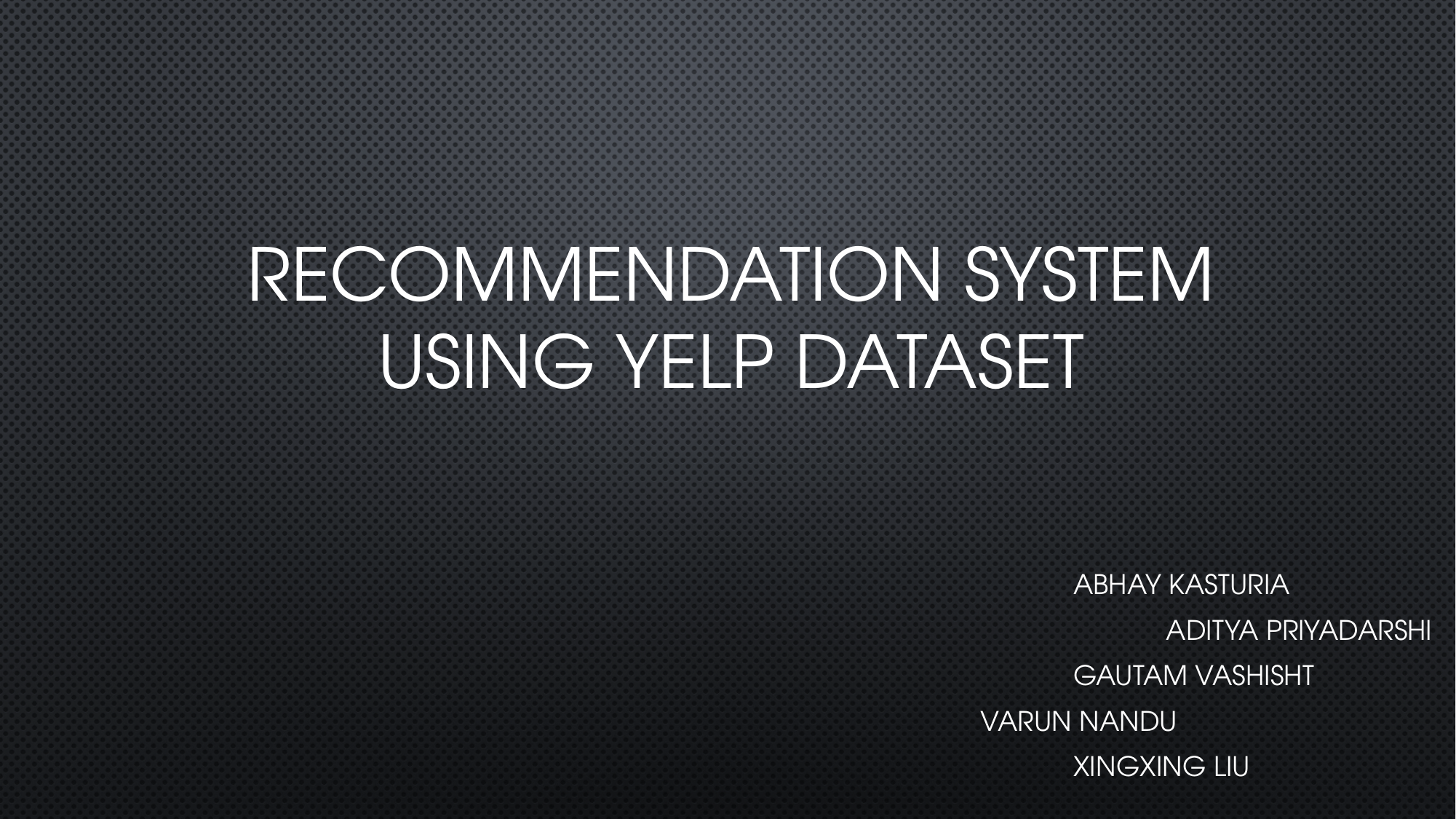

# RECOMMENDATION SYSTEM USING YELP DATASET
ABHAY KASTURIA
ADITYA PRIYADARSHI
GAUTAM VASHISHT
VARUN NANDU
XINGXING LIU